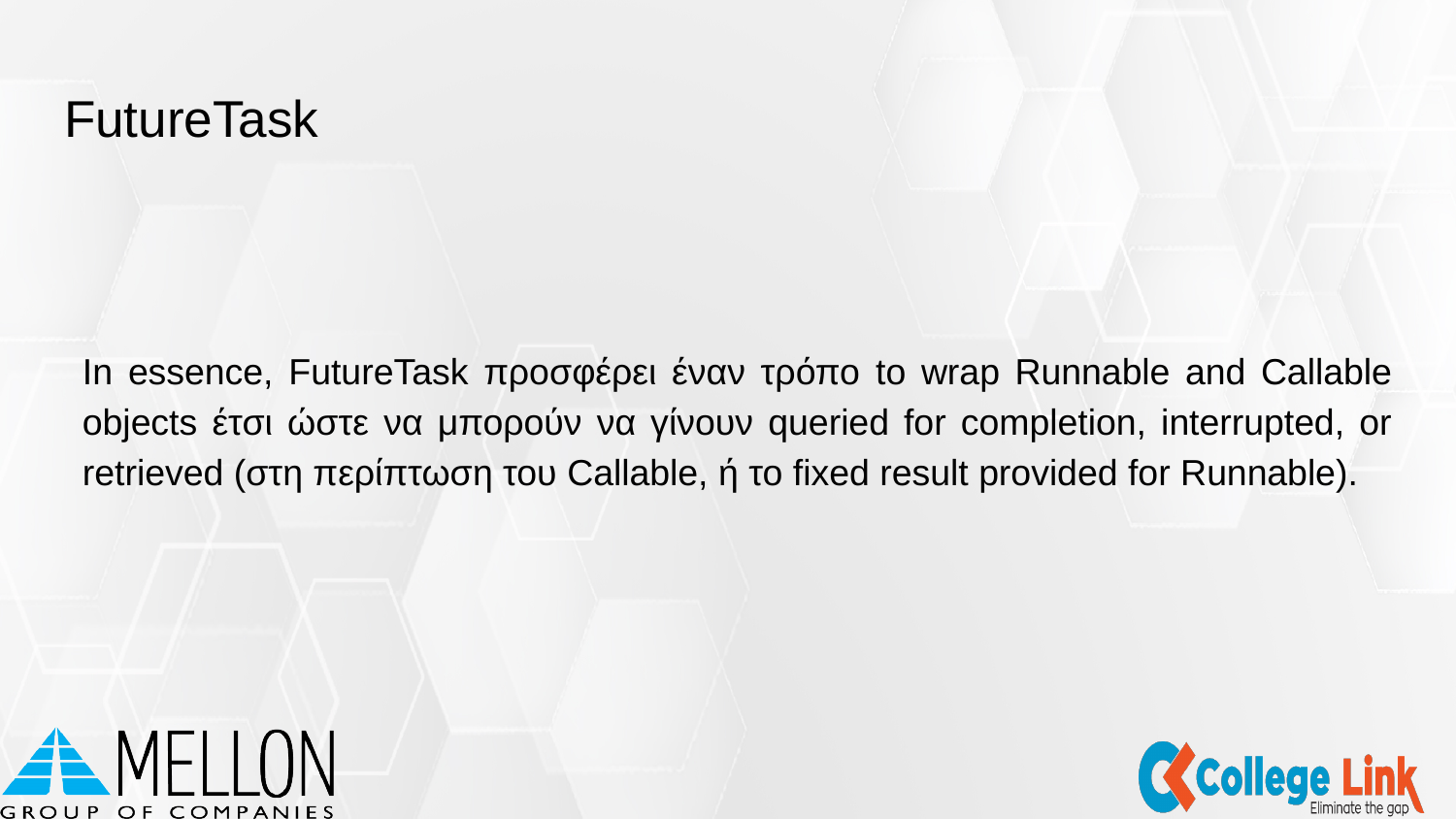

# FutureTask

In essence, FutureTask προσφέρει έναν τρόπο to wrap Runnable and Callable objects έτσι ώστε να μπορούν να γίνουν queried for completion, interrupted, or retrieved (στη περίπτωση του Callable, ή το fixed result provided for Runnable).